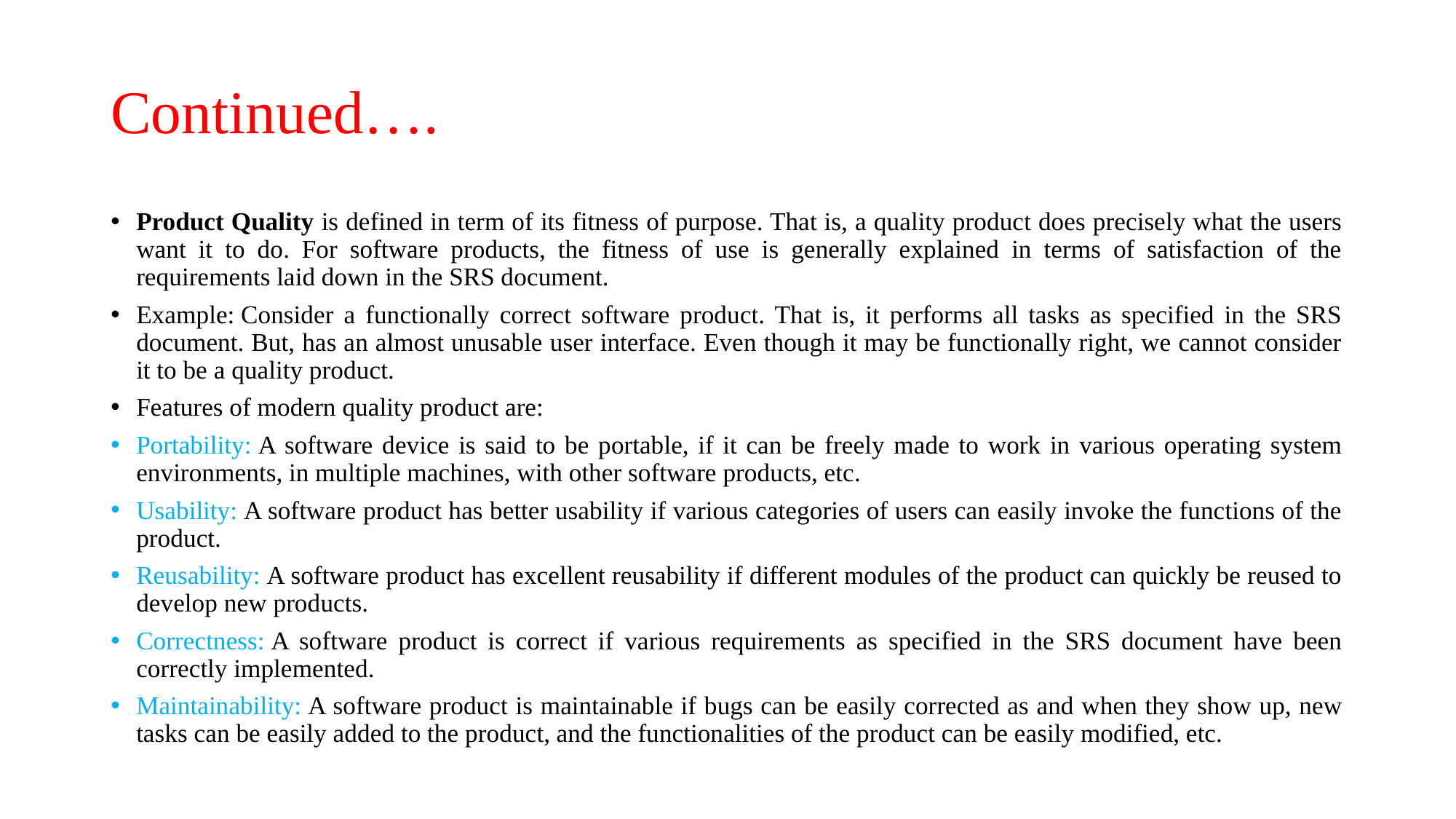

# Continued….
Product Quality is defined in term of its fitness of purpose. That is, a quality product does precisely what the users want it to do. For software products, the fitness of use is generally explained in terms of satisfaction of the requirements laid down in the SRS document.
Example: Consider a functionally correct software product. That is, it performs all tasks as specified in the SRS document. But, has an almost unusable user interface. Even though it may be functionally right, we cannot consider it to be a quality product.
Features of modern quality product are:
Portability: A software device is said to be portable, if it can be freely made to work in various operating system environments, in multiple machines, with other software products, etc.
Usability: A software product has better usability if various categories of users can easily invoke the functions of the product.
Reusability: A software product has excellent reusability if different modules of the product can quickly be reused to develop new products.
Correctness: A software product is correct if various requirements as specified in the SRS document have been correctly implemented.
Maintainability: A software product is maintainable if bugs can be easily corrected as and when they show up, new tasks can be easily added to the product, and the functionalities of the product can be easily modified, etc.